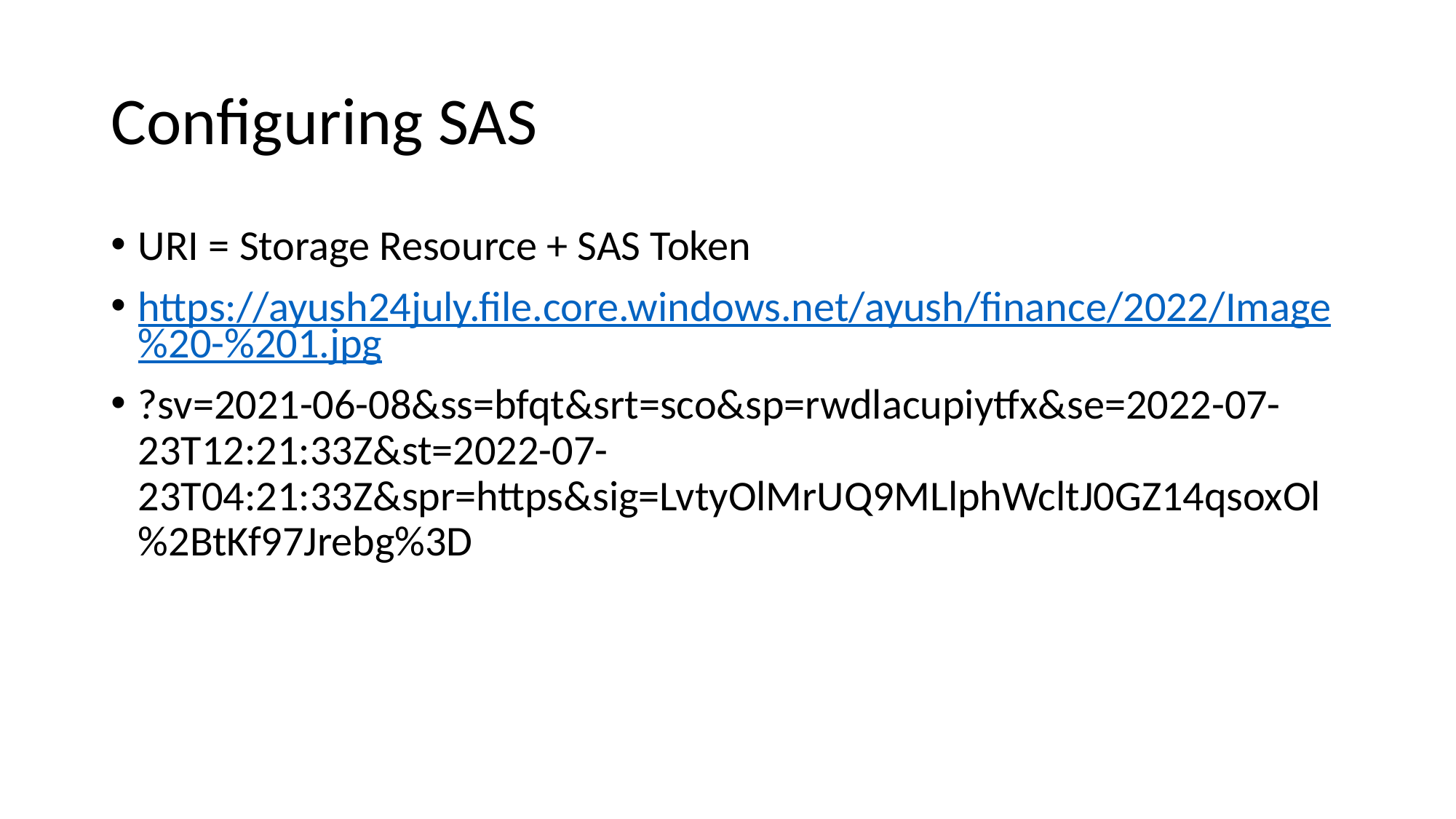

# Configuring SAS
URI = Storage Resource + SAS Token
https://ayush24july.file.core.windows.net/ayush/finance/2022/Image%20-%201.jpg
?sv=2021-06-08&ss=bfqt&srt=sco&sp=rwdlacupiytfx&se=2022-07-23T12:21:33Z&st=2022-07-23T04:21:33Z&spr=https&sig=LvtyOlMrUQ9MLlphWcltJ0GZ14qsoxOl%2BtKf97Jrebg%3D